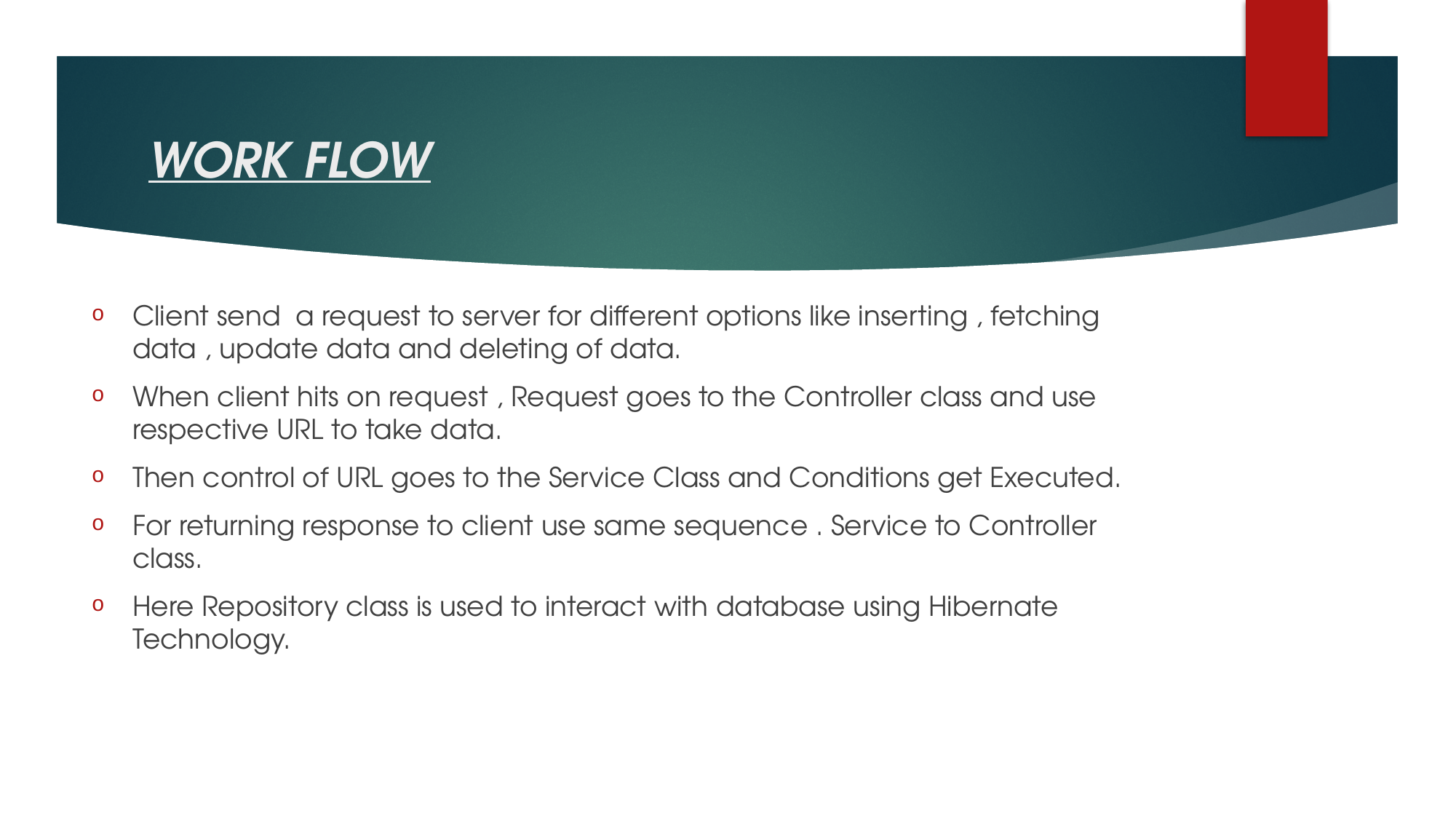

# WORK FLOW
Client send  a request to server for different options like inserting , fetching data , update data and deleting of data.
When client hits on request , Request goes to the Controller class and use respective URL to take data.
Then control of URL goes to the Service Class and Conditions get Executed.
For returning response to client use same sequence . Service to Controller class.
Here Repository class is used to interact with database using Hibernate Technology.